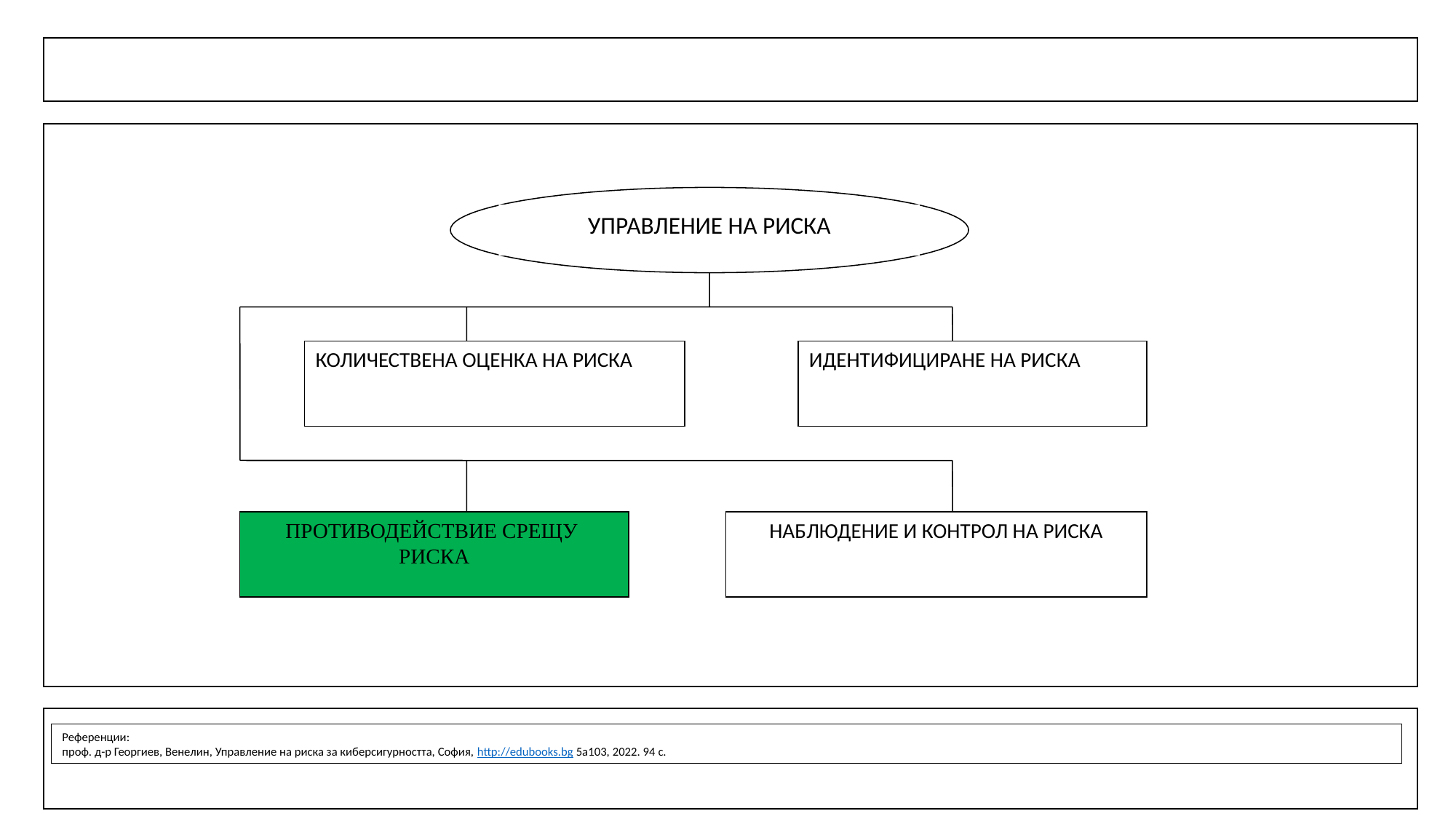

УПРАВЛЕНИЕ НА РИСКА

КОЛИЧЕСТВЕНА ОЦЕНКА НА РИСКА

ИДЕНТИФИЦИРАНЕ НА РИСКА

ПРОТИВОДЕЙСТВИЕ СРЕЩУ  РИСКА
НАБЛЮДЕНИЕ И КОНТРОЛ НА РИСКА

Референции:
проф. д-р Георгиев, Венелин, Управление на риска за киберсигурността, София, http://edubooks.bg 5a103, 2022. 94 с.